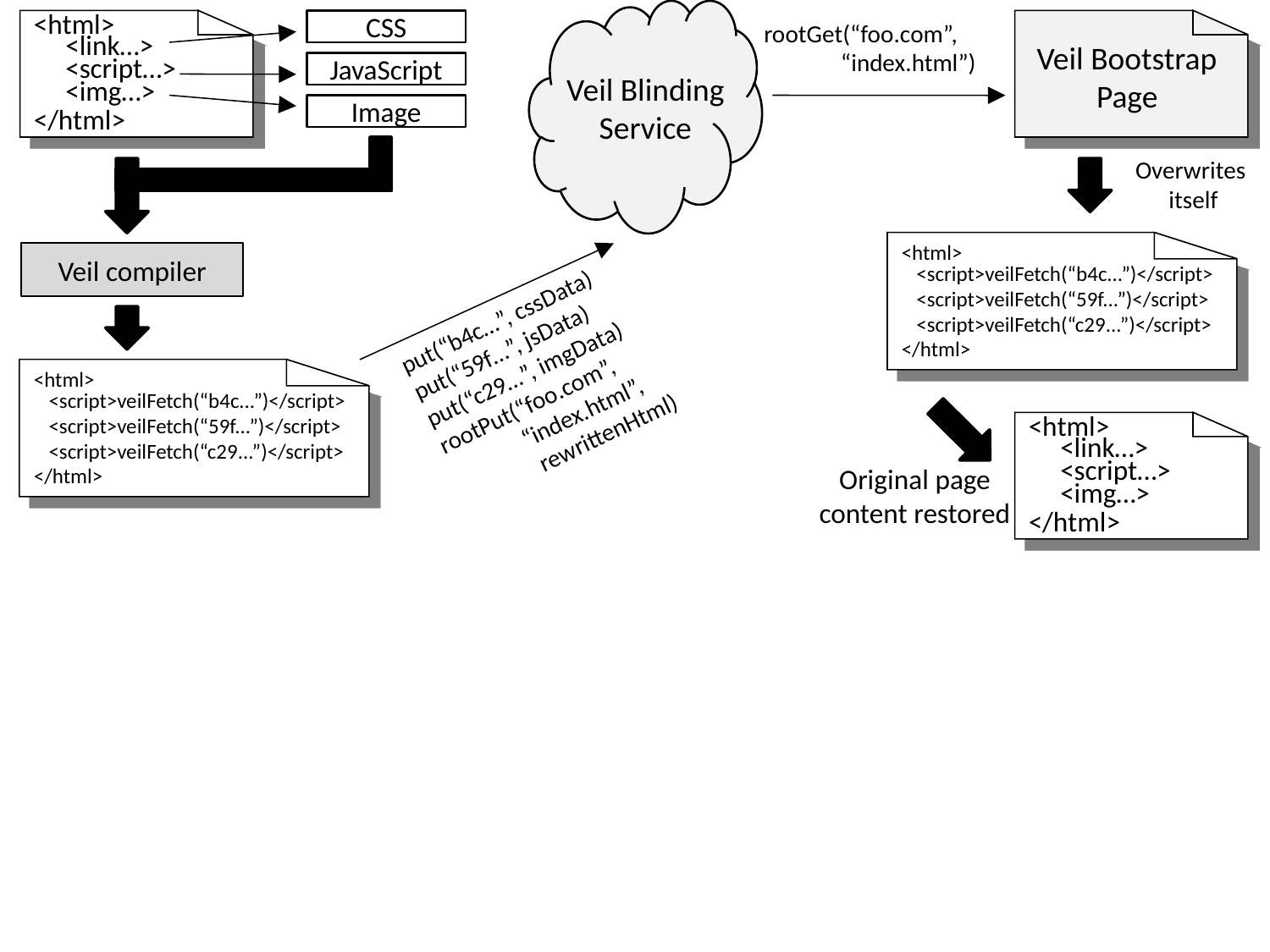

<html>

rootGet(“foo.com”,
              “index.html”)

CSS
<link…>
Veil Bootstrap Page
<script…>
JavaScript
Veil Blinding Service
<img…>
</html>
Image
Overwrites
 itself

<html>
<script>veilFetch(“b4c...”)</script>
<script>veilFetch(“59f...”)</script>
<script>veilFetch(“c29...”)</script>
</html>
Veil compiler
put(“b4c…”, cssData)
put(“59f…”, jsData)
put(“c29…”, imgData)
rootPut(“foo.com”,
              “index.html”,
               rewrittenHtml)

<html>
<script>veilFetch(“b4c...”)</script>
<script>veilFetch(“59f...”)</script>
<script>veilFetch(“c29...”)</script>
</html>
<html>

<link…>
<script…>
<img…>
</html>

Original page content restored